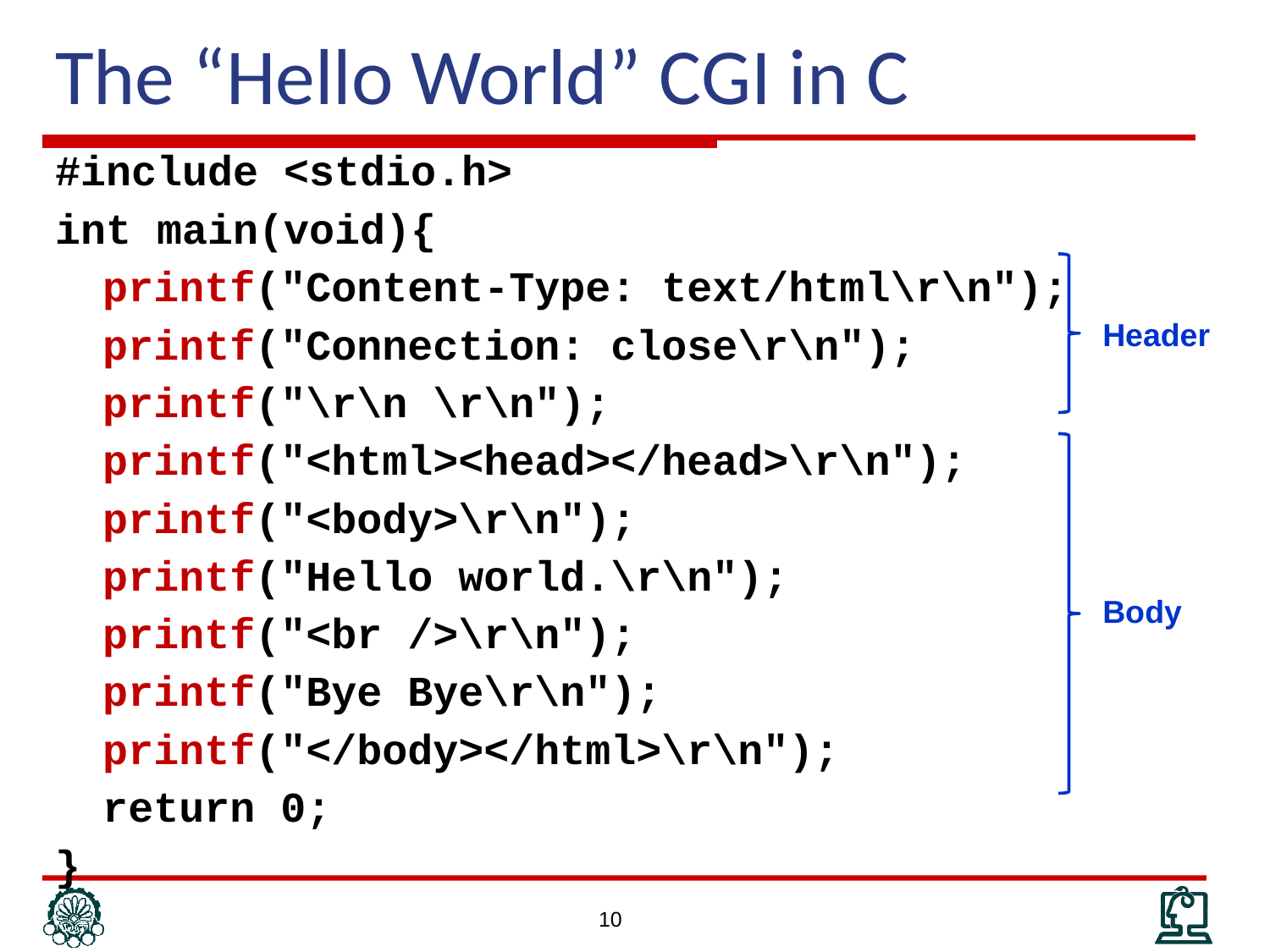

# The “Hello World” CGI in C
#include <stdio.h>
int main(void){
	printf("Content-Type: text/html\r\n");
	printf("Connection: close\r\n");
	printf("\r\n \r\n");
	printf("<html><head></head>\r\n");
	printf("<body>\r\n");
	printf("Hello world.\r\n");
	printf("<br />\r\n");
	printf("Bye Bye\r\n");
	printf("</body></html>\r\n");
	return 0;
}

Header

Body
10